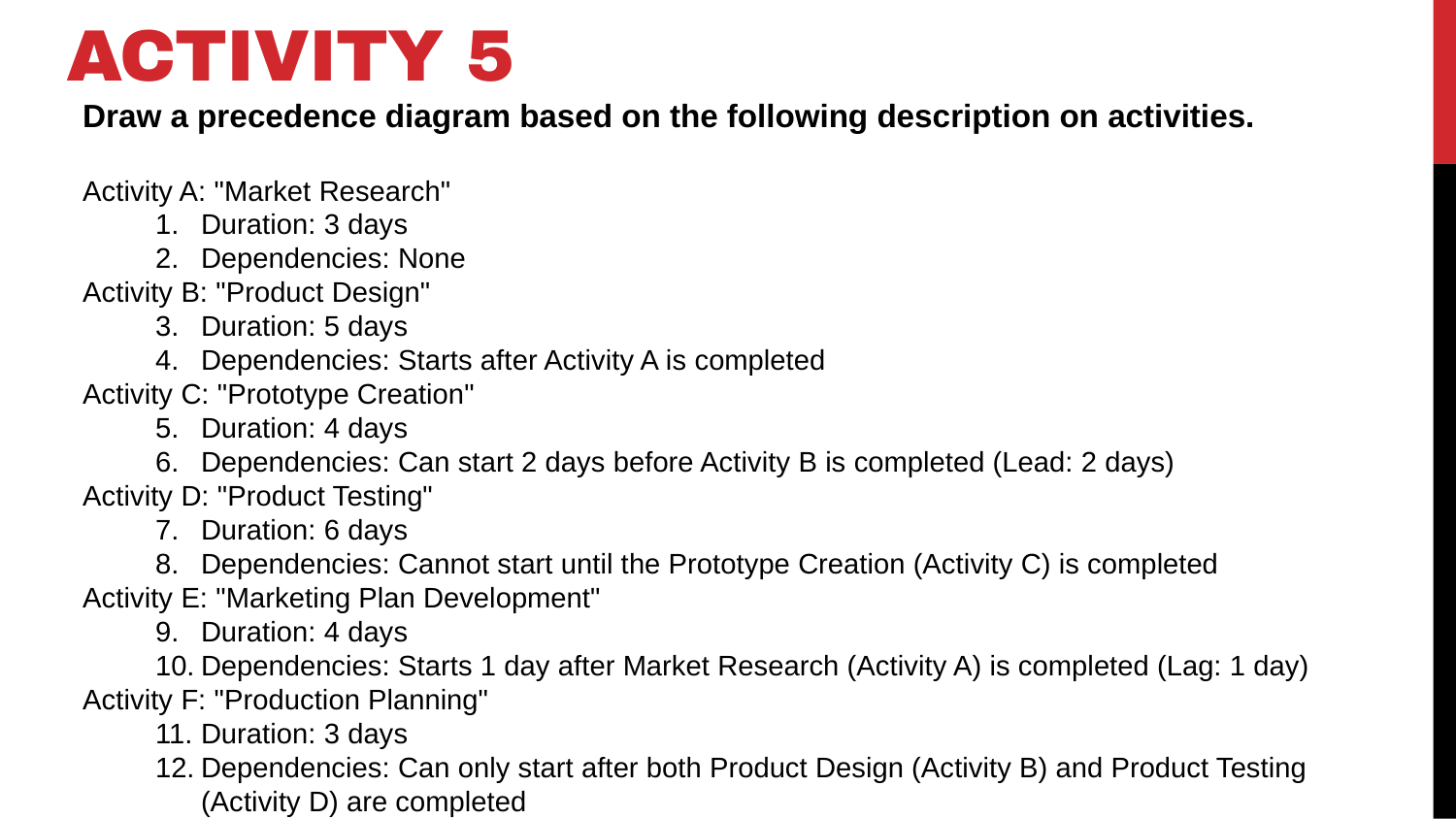

# Activity 5

Draw a precedence diagram based on the following description on activities.

Activity A: "Market Research"
Duration: 3 days
Dependencies: None
Activity B: "Product Design"
Duration: 5 days
Dependencies: Starts after Activity A is completed
Activity C: "Prototype Creation"
Duration: 4 days
Dependencies: Can start 2 days before Activity B is completed (Lead: 2 days)
Activity D: "Product Testing"
Duration: 6 days
Dependencies: Cannot start until the Prototype Creation (Activity C) is completed
Activity E: "Marketing Plan Development"
Duration: 4 days
Dependencies: Starts 1 day after Market Research (Activity A) is completed (Lag: 1 day)
Activity F: "Production Planning"
Duration: 3 days
Dependencies: Can only start after both Product Design (Activity B) and Product Testing (Activity D) are completed